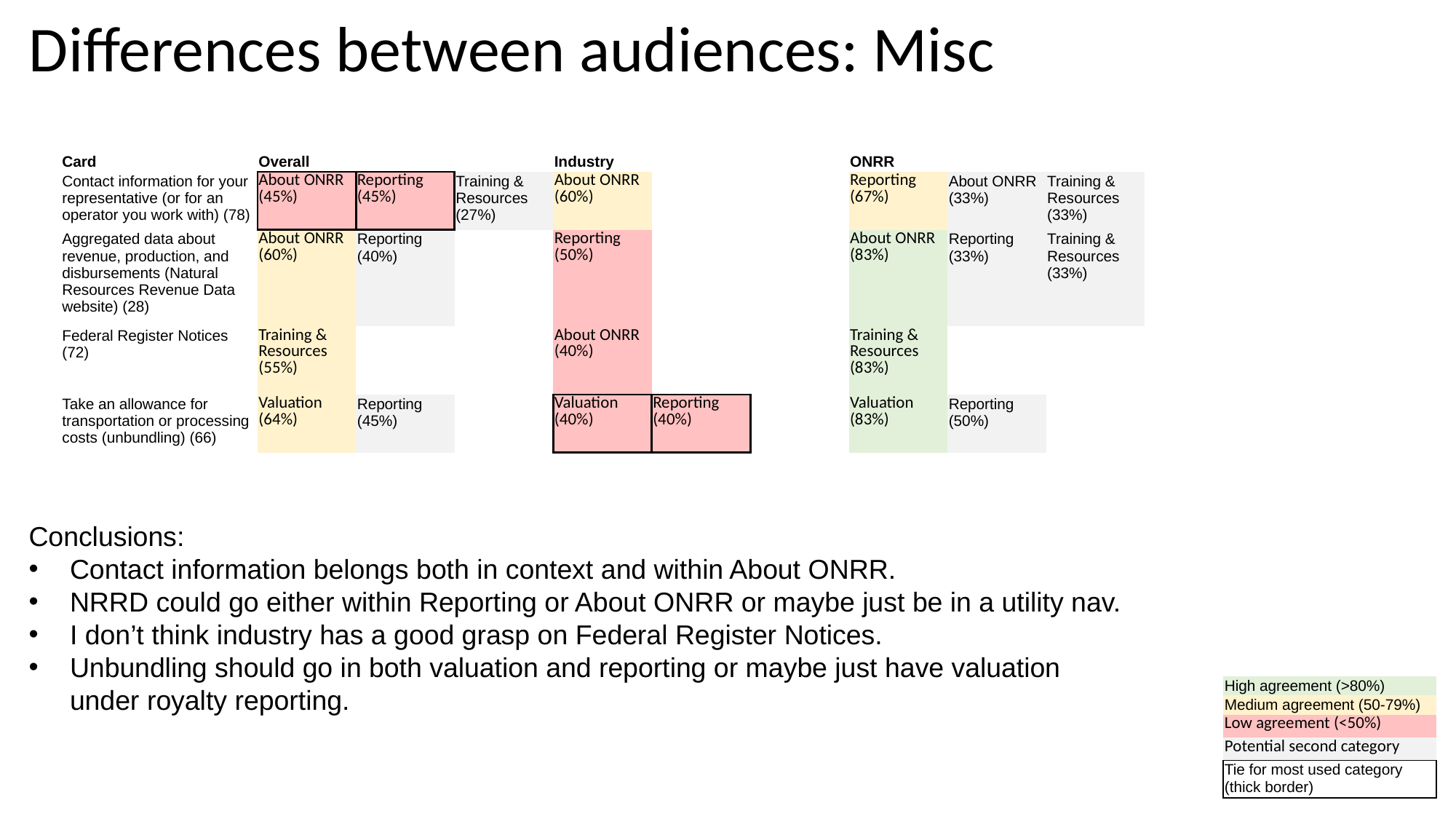

Differences between audiences: Misc
| Card | Overall |  |  | Industry |  |  | ONRR |  |  |
| --- | --- | --- | --- | --- | --- | --- | --- | --- | --- |
| Contact information for your representative (or for an operator you work with) (78) | About ONRR (45%) | Reporting (45%) | Training & Resources (27%) | About ONRR (60%) |  |  | Reporting (67%) | About ONRR (33%) | Training & Resources (33%) |
| Aggregated data about revenue, production, and disbursements (Natural Resources Revenue Data website) (28) | About ONRR (60%) | Reporting (40%) |  | Reporting (50%) |  |  | About ONRR (83%) | Reporting (33%) | Training & Resources (33%) |
| Federal Register Notices (72) | Training & Resources (55%) |  |  | About ONRR (40%) |  |  | Training & Resources (83%) |  |  |
| Take an allowance for transportation or processing costs (unbundling) (66) | Valuation (64%) | Reporting (45%) |  | Valuation (40%) | Reporting (40%) |  | Valuation (83%) | Reporting (50%) |  |
Conclusions:
Contact information belongs both in context and within About ONRR.
NRRD could go either within Reporting or About ONRR or maybe just be in a utility nav.
I don’t think industry has a good grasp on Federal Register Notices.
Unbundling should go in both valuation and reporting or maybe just have valuation under royalty reporting.
| High agreement (>80%) |
| --- |
| Medium agreement (50-79%) |
| Low agreement (<50%) |
| Potential second category |
| Tie for most used category (thick border) |